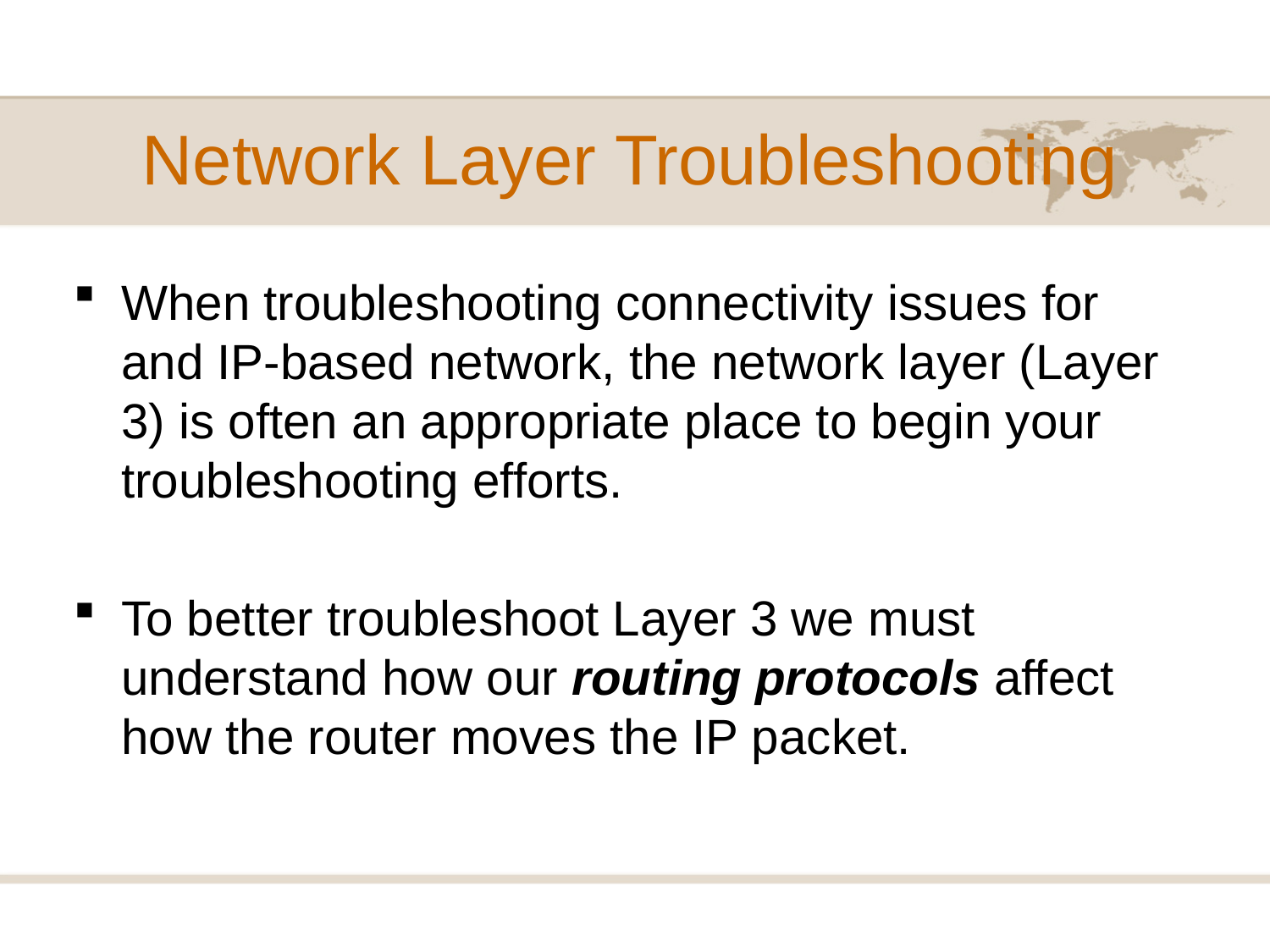

# Network Layer Troubleshooting
When troubleshooting connectivity issues for and IP-based network, the network layer (Layer 3) is often an appropriate place to begin your troubleshooting efforts.

To better troubleshoot Layer 3 we must understand how our routing protocols affect how the router moves the IP packet.